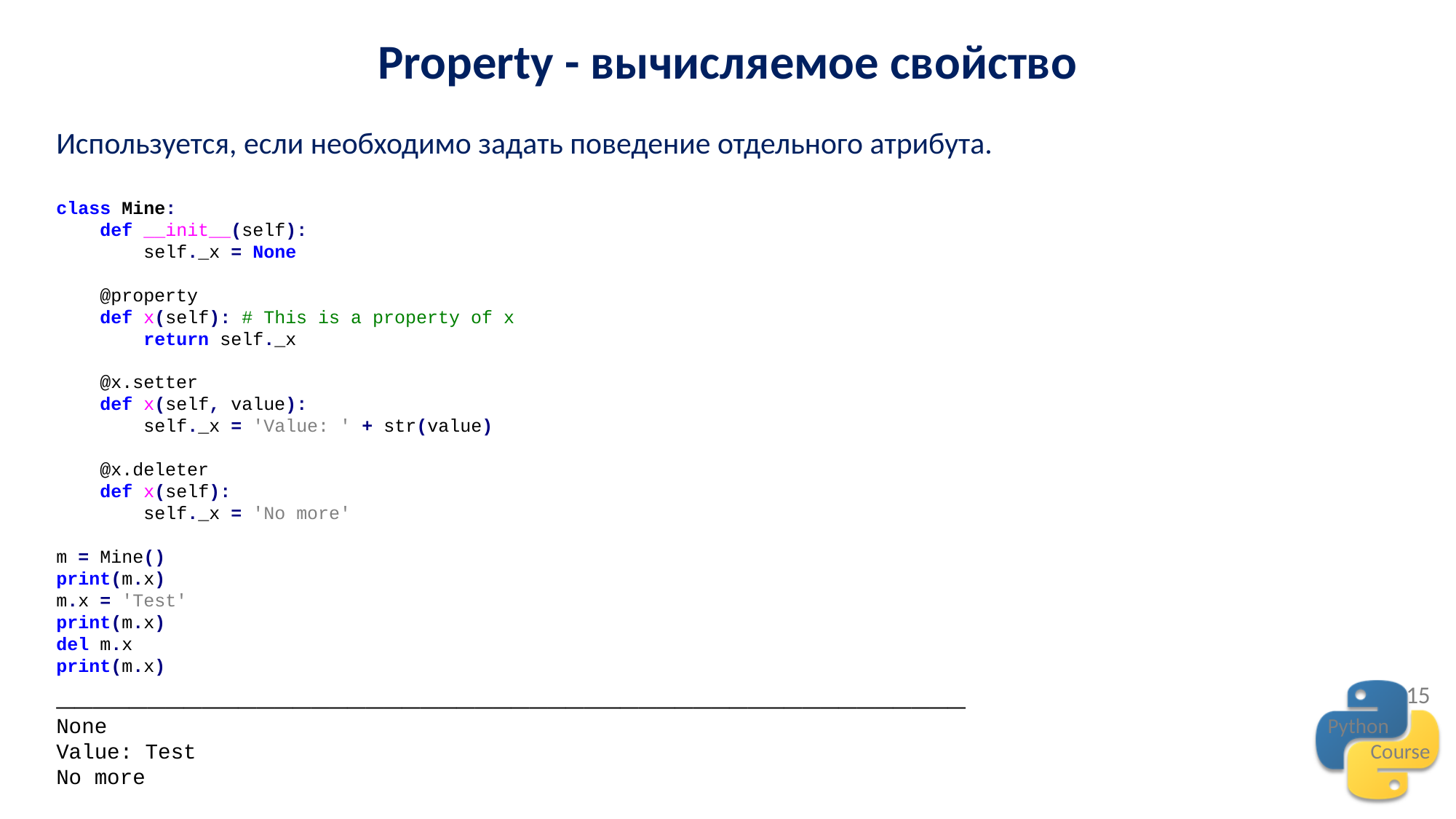

Property - вычисляемое свойство
Используется, если необходимо задать поведение отдельного атрибута.

class Mine:
    def __init__(self):
        self._x = None

    @property
    def x(self): # This is a property of x
        return self._x

    @x.setter
    def x(self, value):
        self._x = 'Value: ' + str(value)

    @x.deleter
    def x(self):
        self._x = 'No more'

m = Mine()
print(m.x)
m.x = 'Test'
print(m.x)
del m.x
print(m.x)
__________________________________________________
None
Value: Test
No more